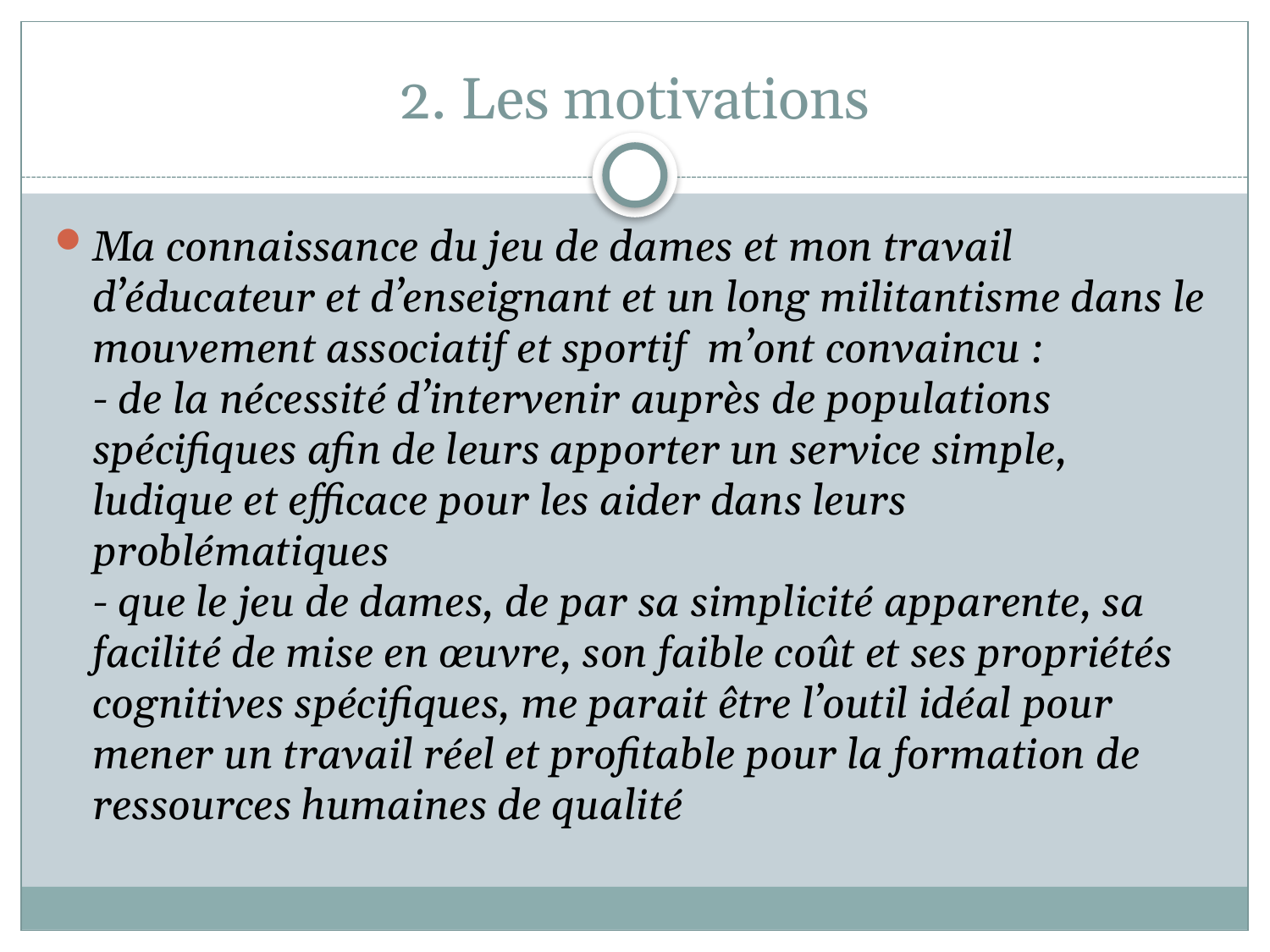

# 2. Les motivations
Ma connaissance du jeu de dames et mon travail d’éducateur et d’enseignant et un long militantisme dans le mouvement associatif et sportif  m’ont convaincu :
- de la nécessité d’intervenir auprès de populations spécifiques afin de leurs apporter un service simple, ludique et efficace pour les aider dans leurs problématiques
- que le jeu de dames, de par sa simplicité apparente, sa facilité de mise en œuvre, son faible coût et ses propriétés cognitives spécifiques, me parait être l’outil idéal pour mener un travail réel et profitable pour la formation de ressources humaines de qualité